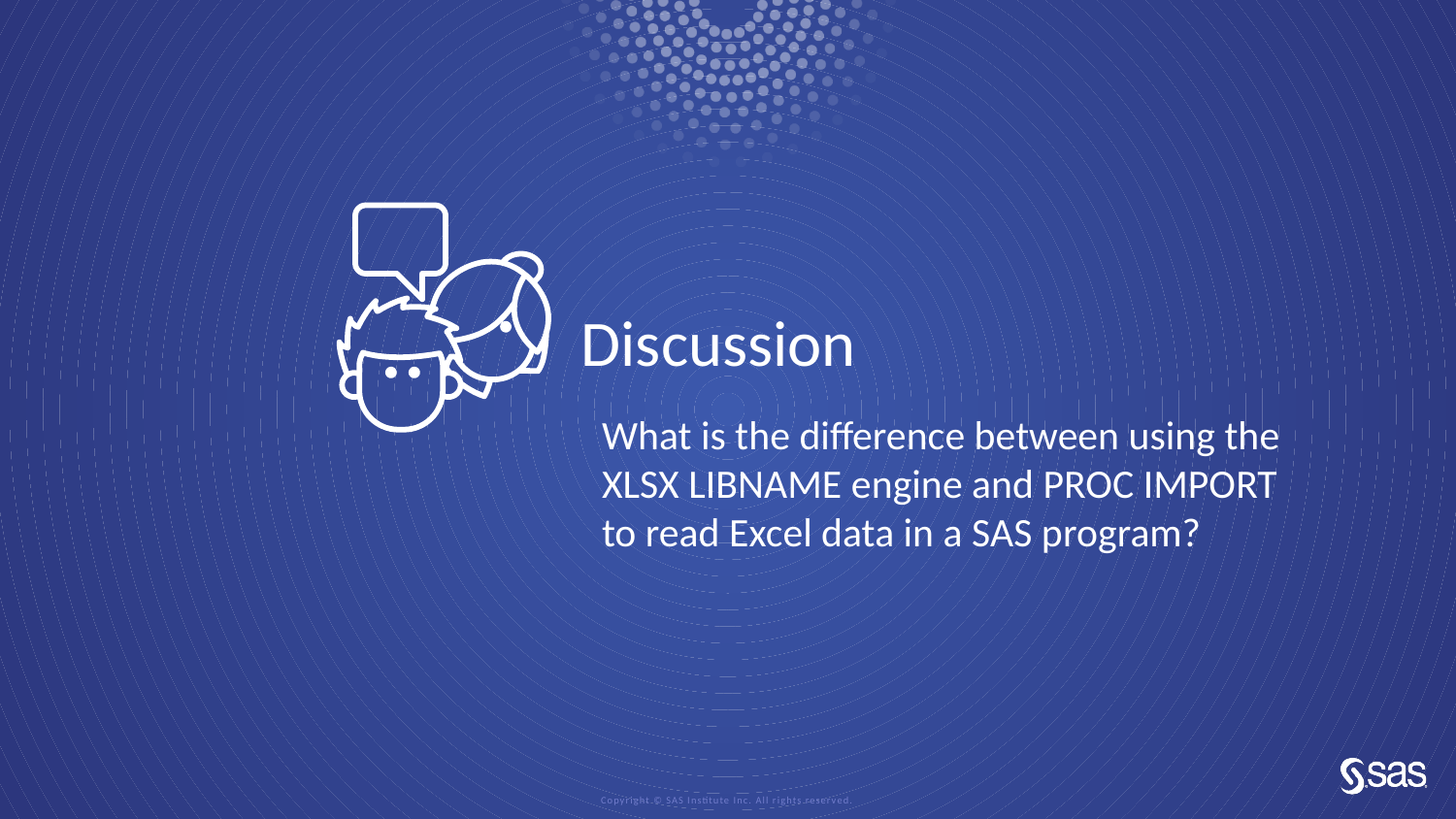

# Discussion
What is the difference between using the XLSX LIBNAME engine and PROC IMPORT to read Excel data in a SAS program?